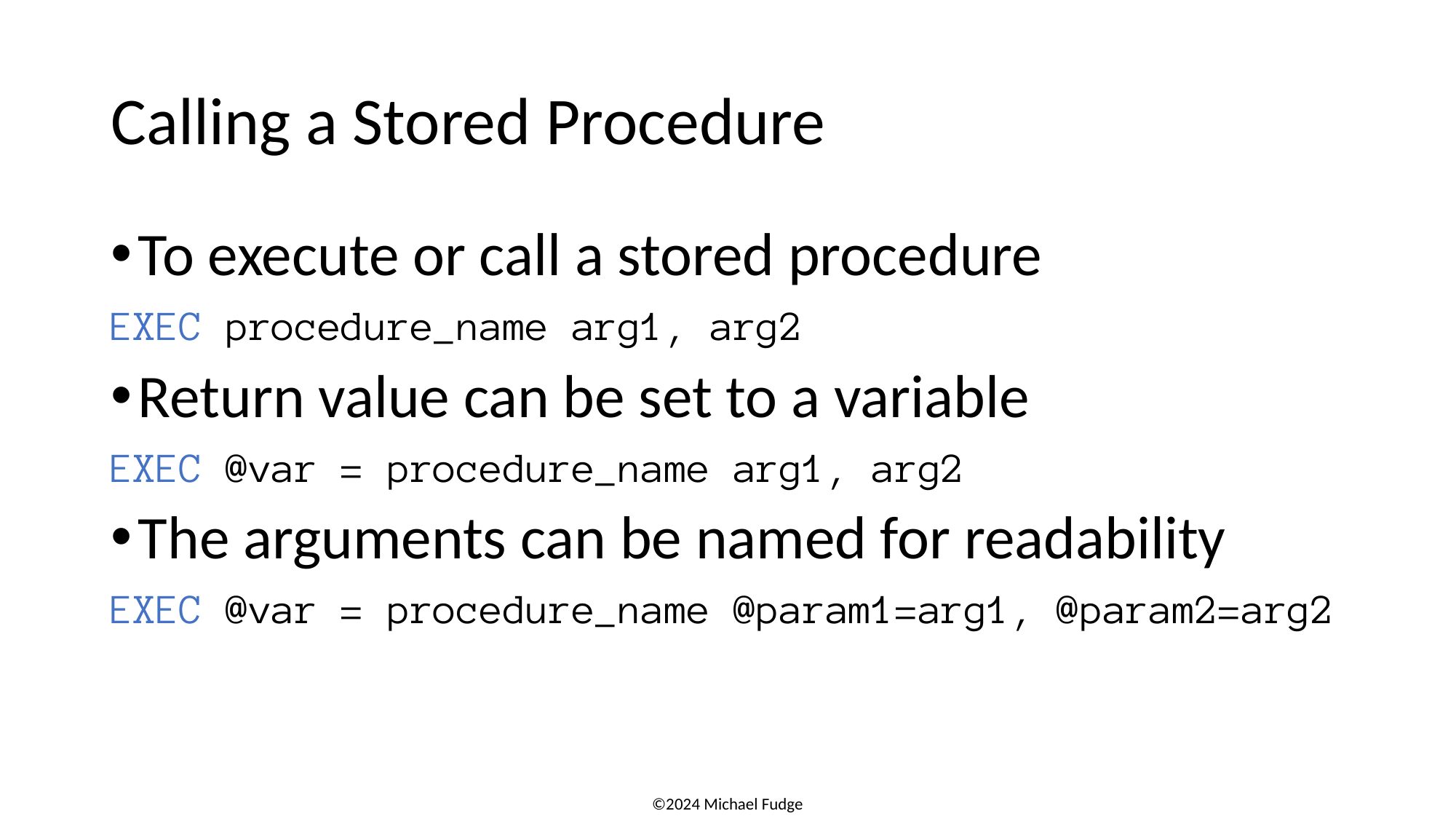

# Calling a Stored Procedure
To execute or call a stored procedure
EXEC procedure_name arg1, arg2
Return value can be set to a variable
EXEC @var = procedure_name arg1, arg2
The arguments can be named for readability
EXEC @var = procedure_name @param1=arg1, @param2=arg2